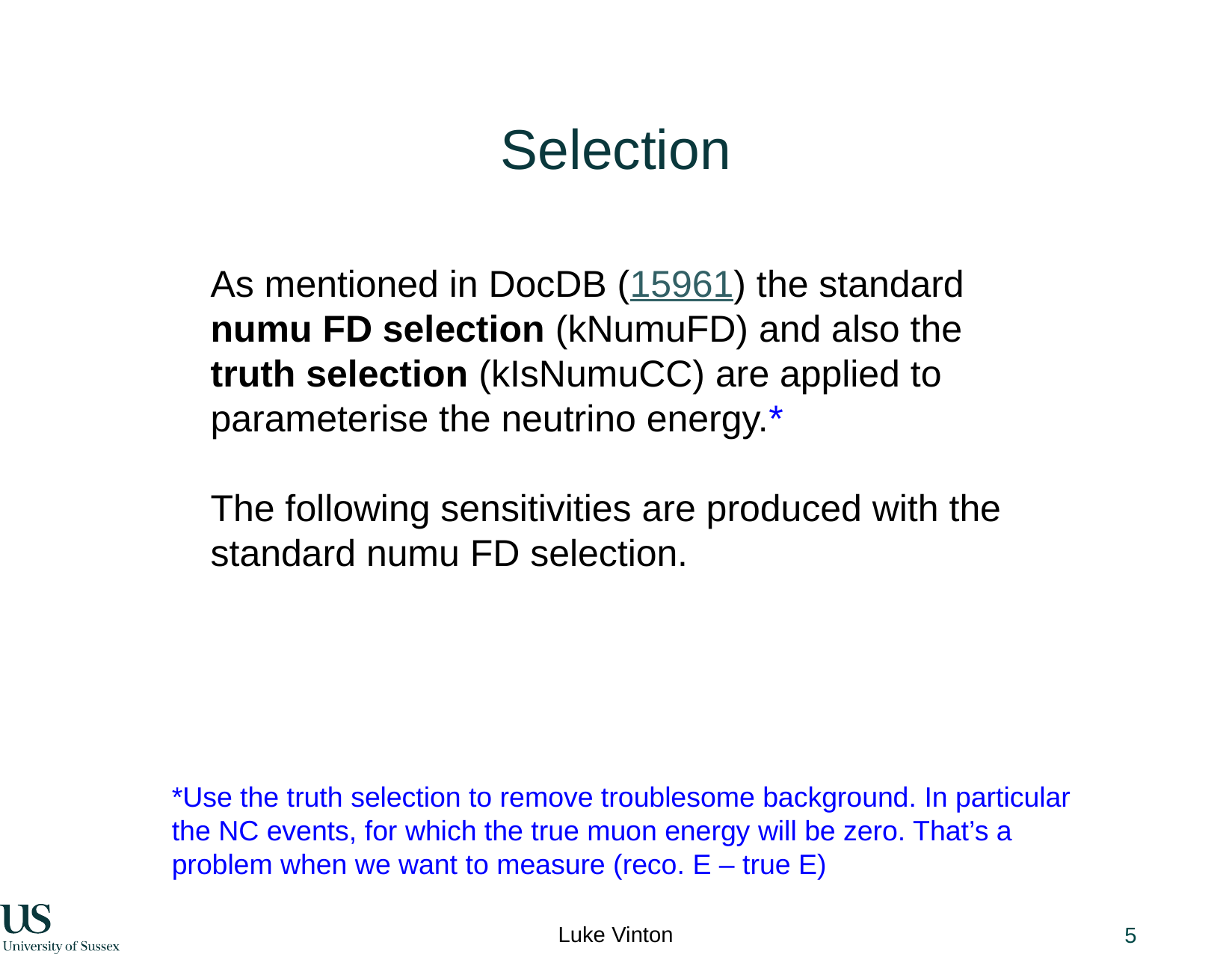

# Selection
As mentioned in DocDB (15961) the standard numu FD selection (kNumuFD) and also the truth selection (kIsNumuCC) are applied to parameterise the neutrino energy.*

The following sensitivities are produced with the standard numu FD selection.

*Use the truth selection to remove troublesome background. In particular the NC events, for which the true muon energy will be zero. That’s a problem when we want to measure (reco. E – true E)